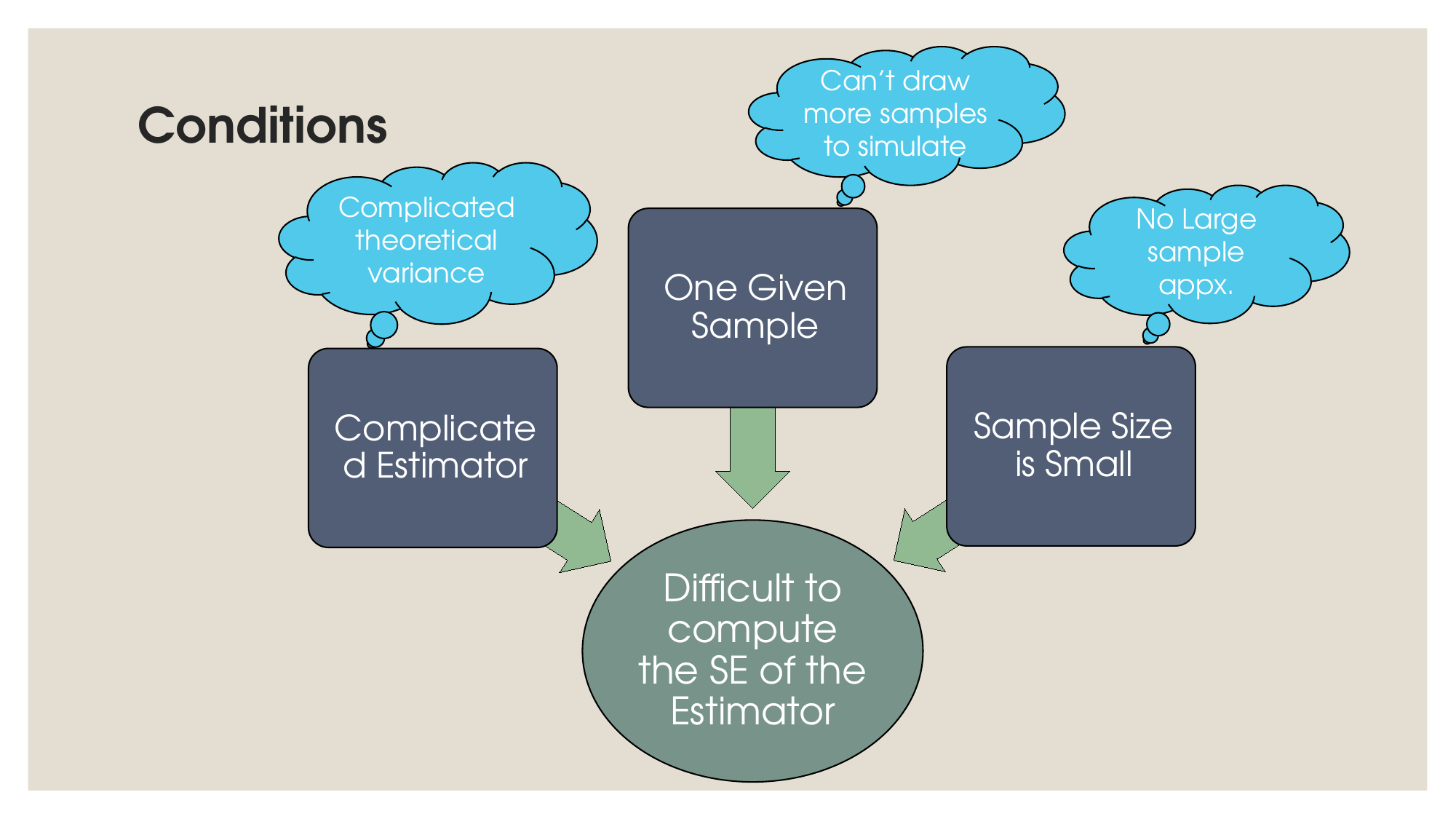

# Conditions
Can’t draw more samples to simulate
Complicated theoretical variance
No Large sample appx.
Difficult to compute the SE of the Estimator
Complicated Estimator
One Given Sample
Sample Size is Small